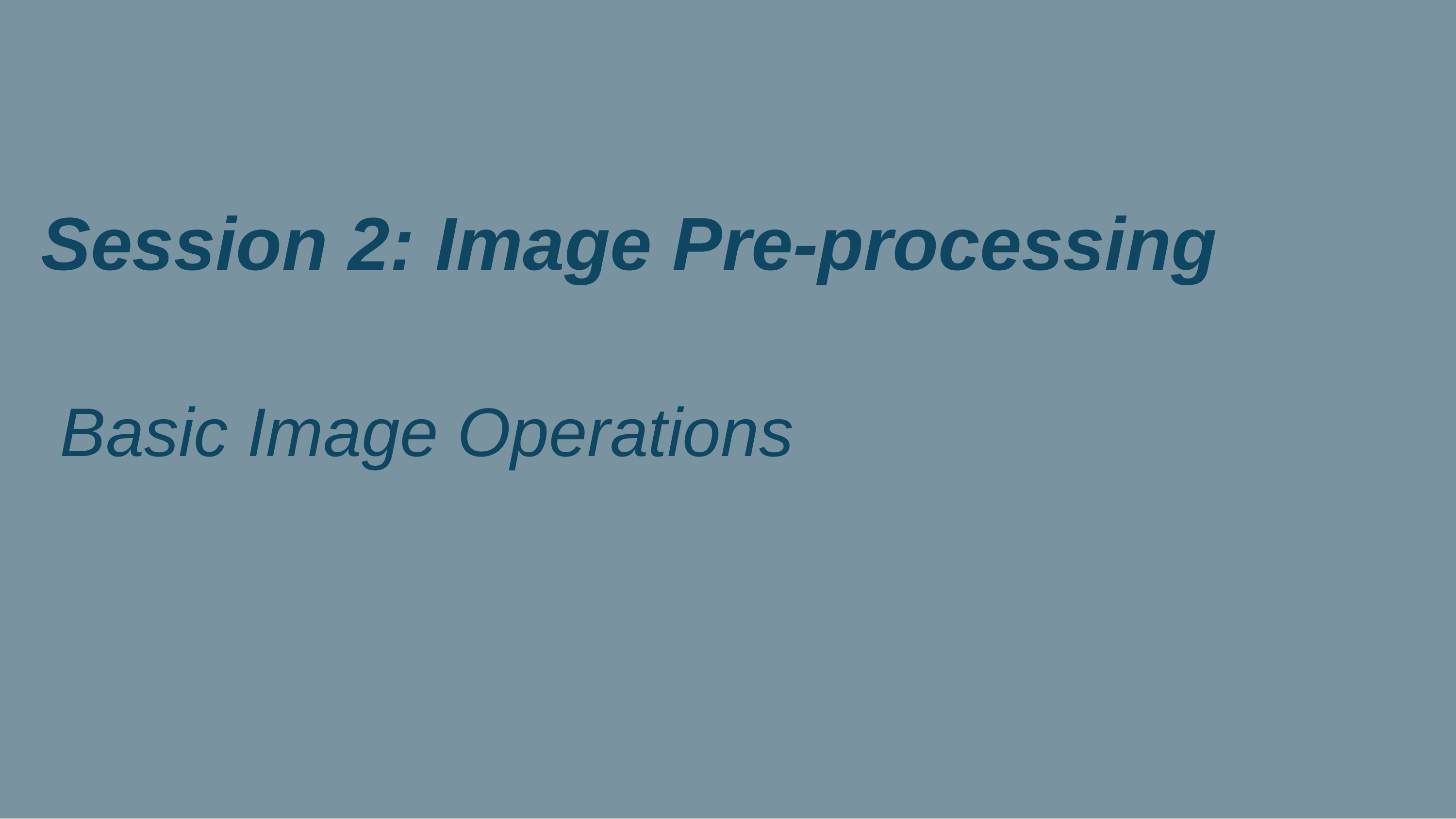

Session 2: Image Pre-processing
 Basic Image Operations